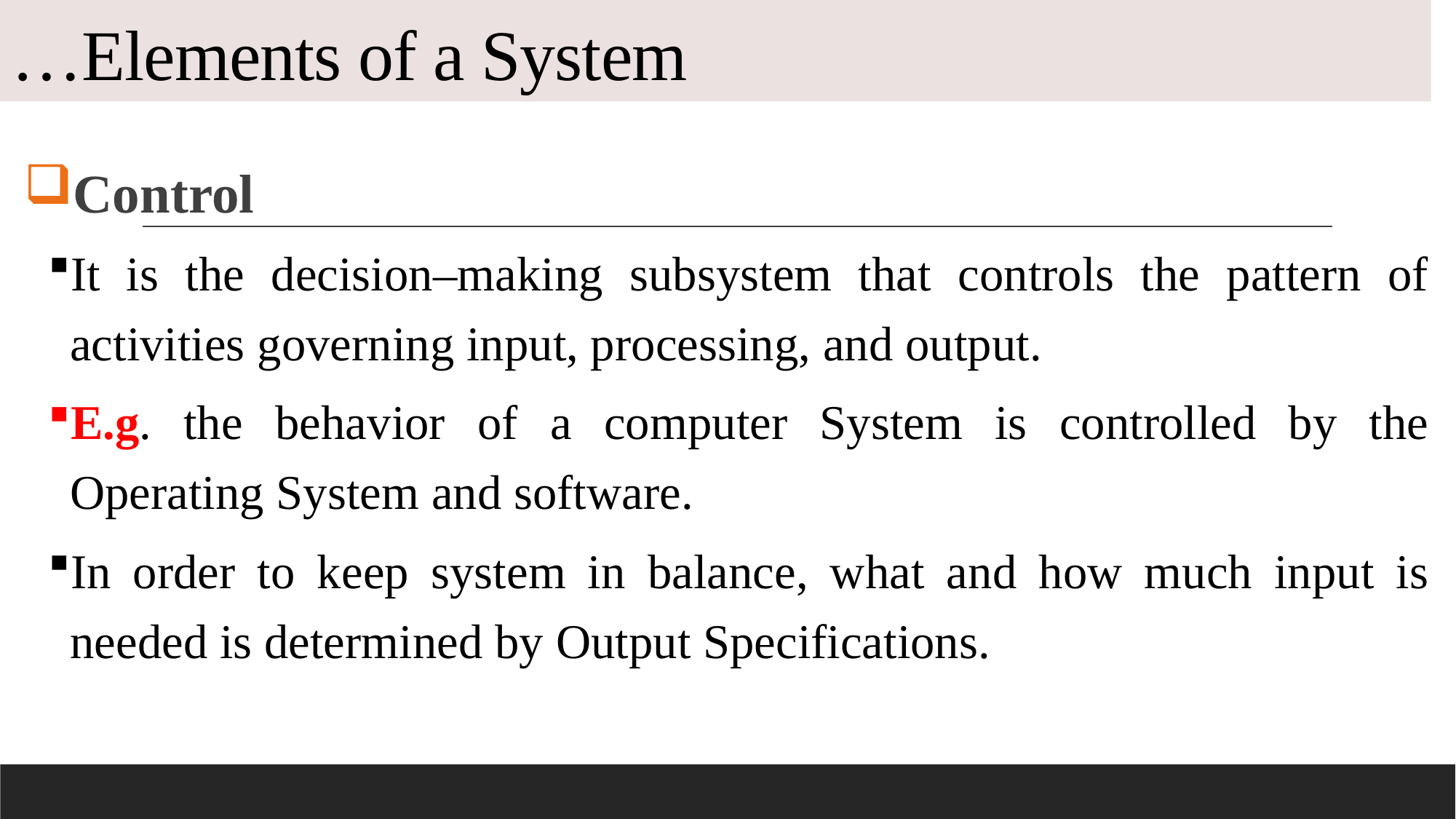

# …Elements of a System
Control
It is the decision–making subsystem that controls the pattern of activities governing input, processing, and output.
E.g. the behavior of a computer System is controlled by the Operating System and software.
In order to keep system in balance, what and how much input is needed is determined by Output Specifications.